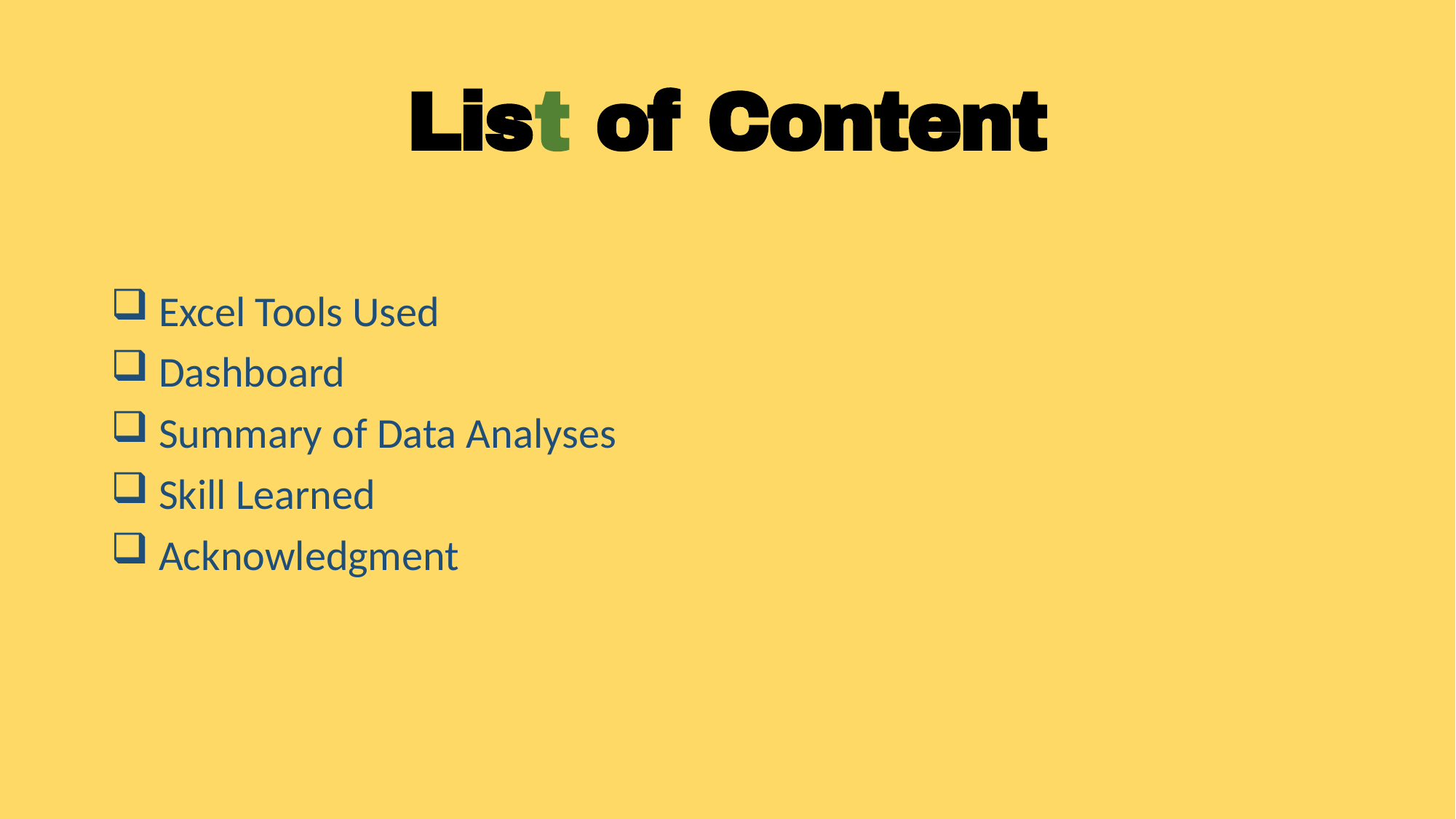

# List of Content

 Excel Tools Used
 Dashboard
 Summary of Data Analyses
 Skill Learned
 Acknowledgment